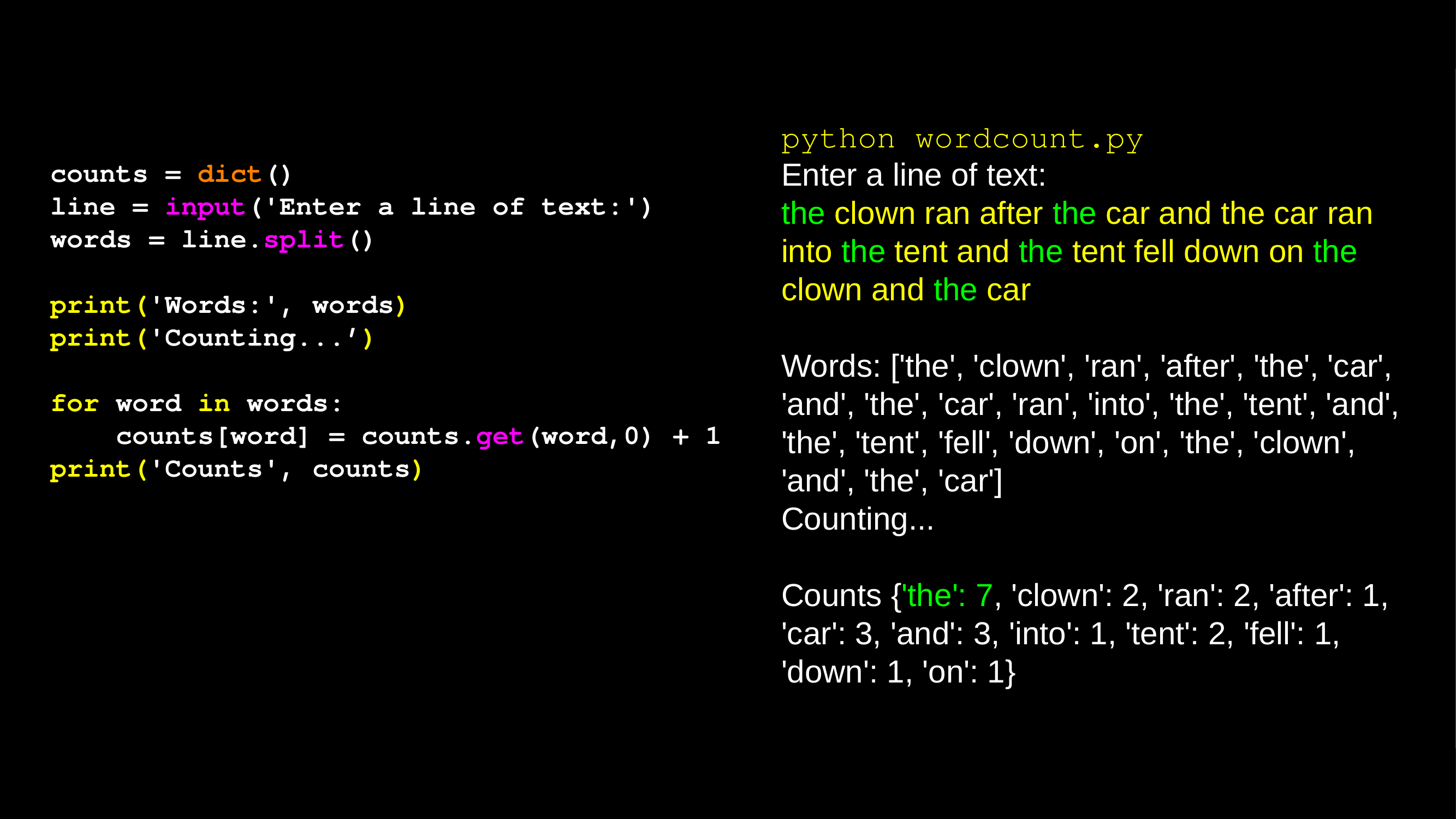

python wordcount.py
Enter a line of text:
the clown ran after the car and the car ran into the tent and the tent fell down on the clown and the car

Words: ['the', 'clown', 'ran', 'after', 'the', 'car', 'and', 'the', 'car', 'ran', 'into', 'the', 'tent', 'and', 'the', 'tent', 'fell', 'down', 'on', 'the', 'clown', 'and', 'the', 'car']
Counting...

Counts {'the': 7, 'clown': 2, 'ran': 2, 'after': 1, 'car': 3, 'and': 3, 'into': 1, 'tent': 2, 'fell': 1, 'down': 1, 'on': 1}
counts = dict()
line = input('Enter a line of text:')
words = line.split()

print('Words:', words)
print('Counting...’)

for word in words:
    counts[word] = counts.get(word,0) + 1
print('Counts', counts)